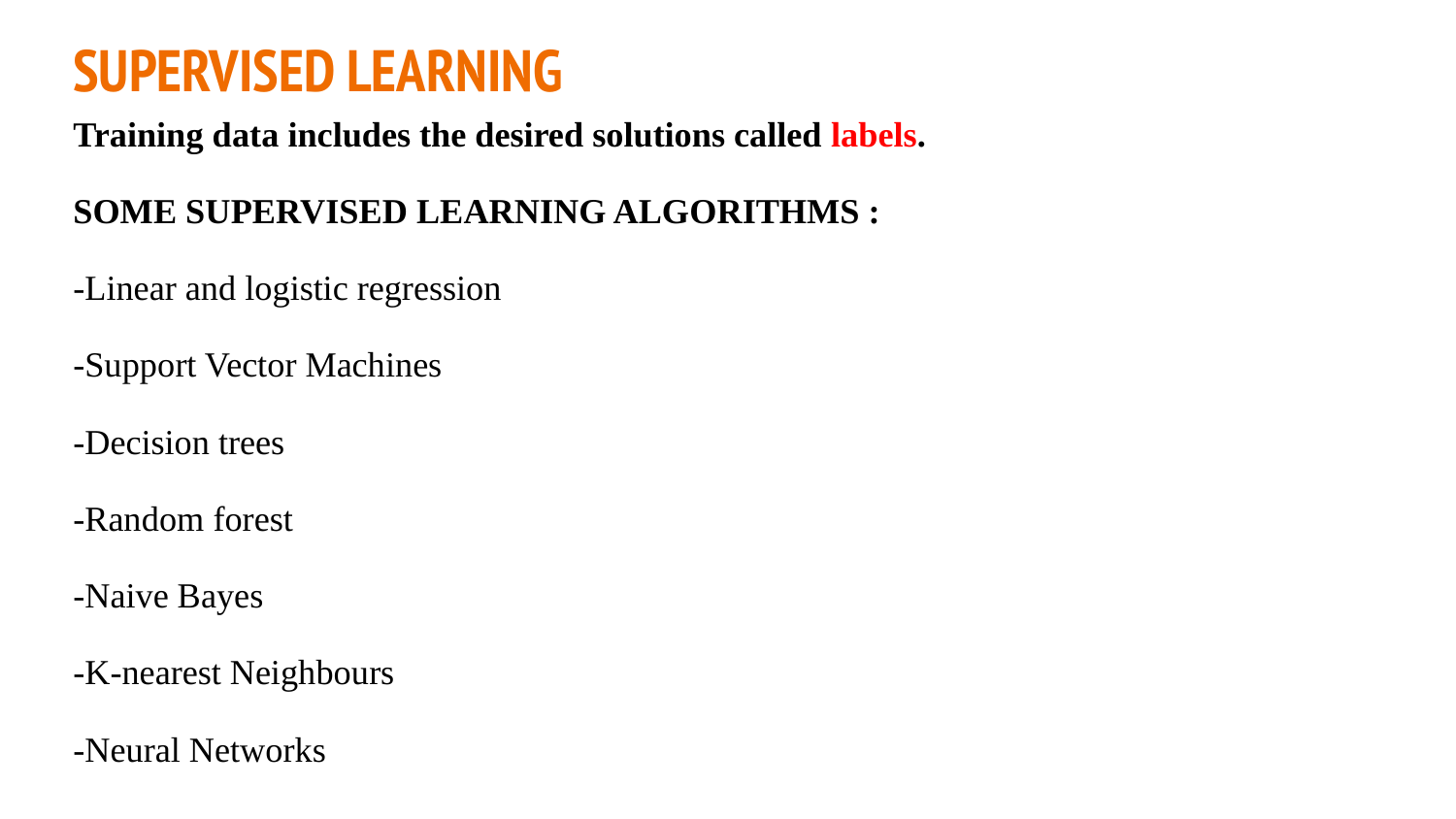

SUPERVISED LEARNING
Training data includes the desired solutions called labels.
SOME SUPERVISED LEARNING ALGORITHMS :
-Linear and logistic regression
-Support Vector Machines
-Decision trees
-Random forest
-Naive Bayes
-K-nearest Neighbours
-Neural Networks